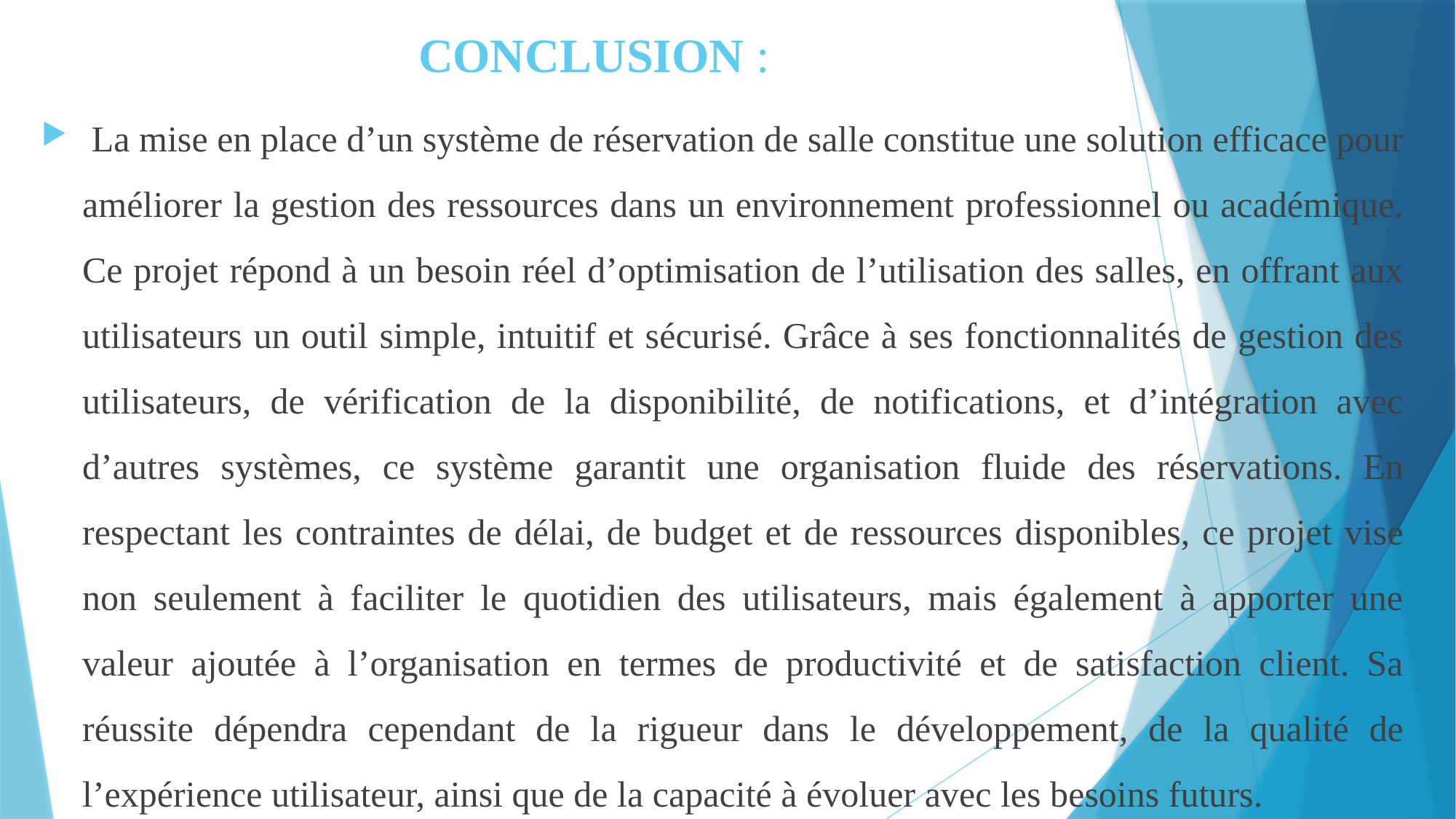

# CONCLUSION :
 La mise en place d’un système de réservation de salle constitue une solution efficace pour améliorer la gestion des ressources dans un environnement professionnel ou académique. Ce projet répond à un besoin réel d’optimisation de l’utilisation des salles, en offrant aux utilisateurs un outil simple, intuitif et sécurisé. Grâce à ses fonctionnalités de gestion des utilisateurs, de vérification de la disponibilité, de notifications, et d’intégration avec d’autres systèmes, ce système garantit une organisation fluide des réservations. En respectant les contraintes de délai, de budget et de ressources disponibles, ce projet vise non seulement à faciliter le quotidien des utilisateurs, mais également à apporter une valeur ajoutée à l’organisation en termes de productivité et de satisfaction client. Sa réussite dépendra cependant de la rigueur dans le développement, de la qualité de l’expérience utilisateur, ainsi que de la capacité à évoluer avec les besoins futurs.